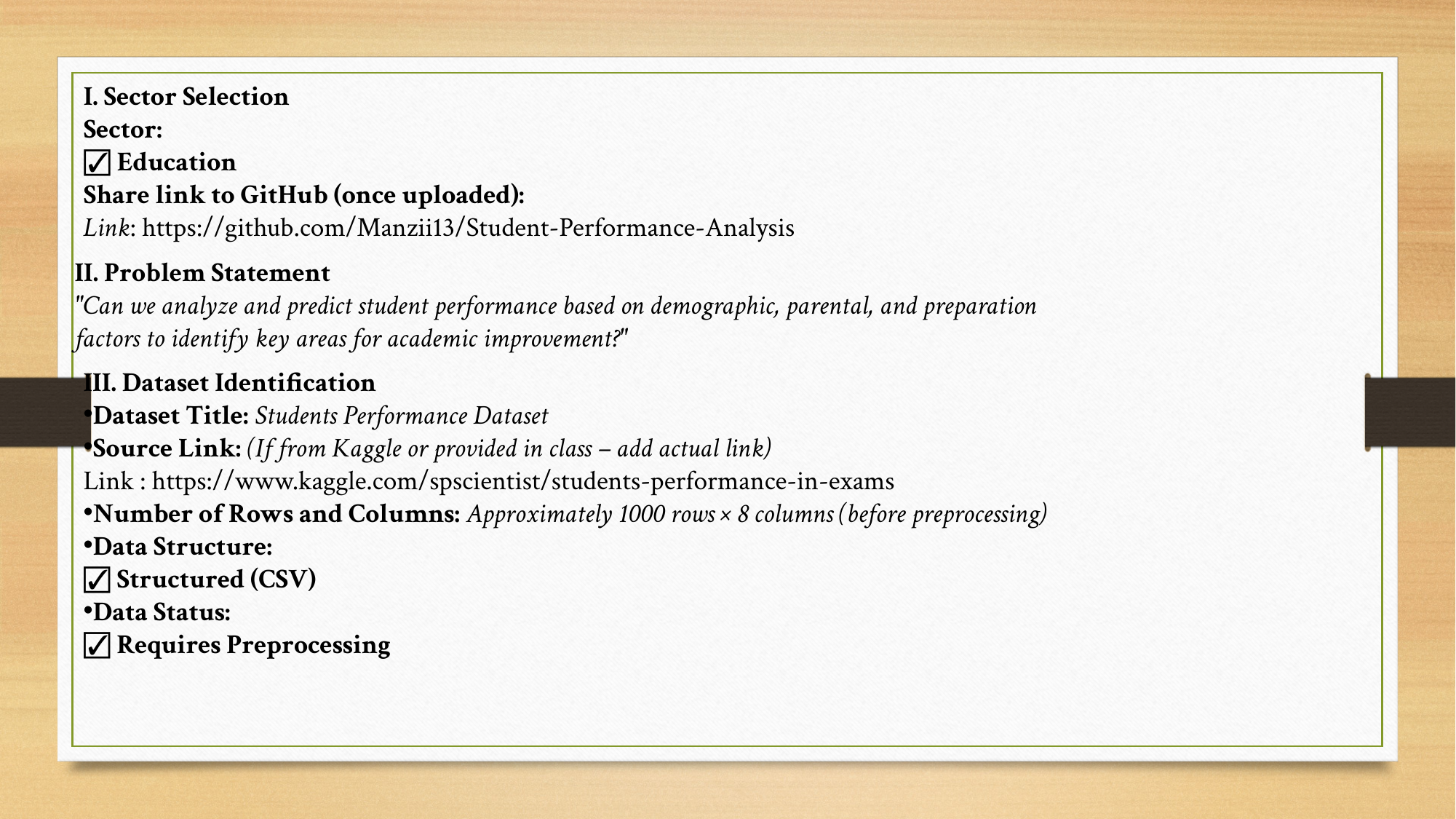

I. Sector Selection
Sector:
☑ Education
Share link to GitHub (once uploaded):
Link: https://github.com/Manzii13/Student-Performance-Analysis
II. Problem Statement
"Can we analyze and predict student performance based on demographic, parental, and preparation factors to identify key areas for academic improvement?"
III. Dataset Identification
Dataset Title: Students Performance Dataset
Source Link: (If from Kaggle or provided in class – add actual link)
Link : https://www.kaggle.com/spscientist/students-performance-in-exams
Number of Rows and Columns: Approximately 1000 rows × 8 columns (before preprocessing)
Data Structure:
☑ Structured (CSV)
Data Status:
☑ Requires Preprocessing